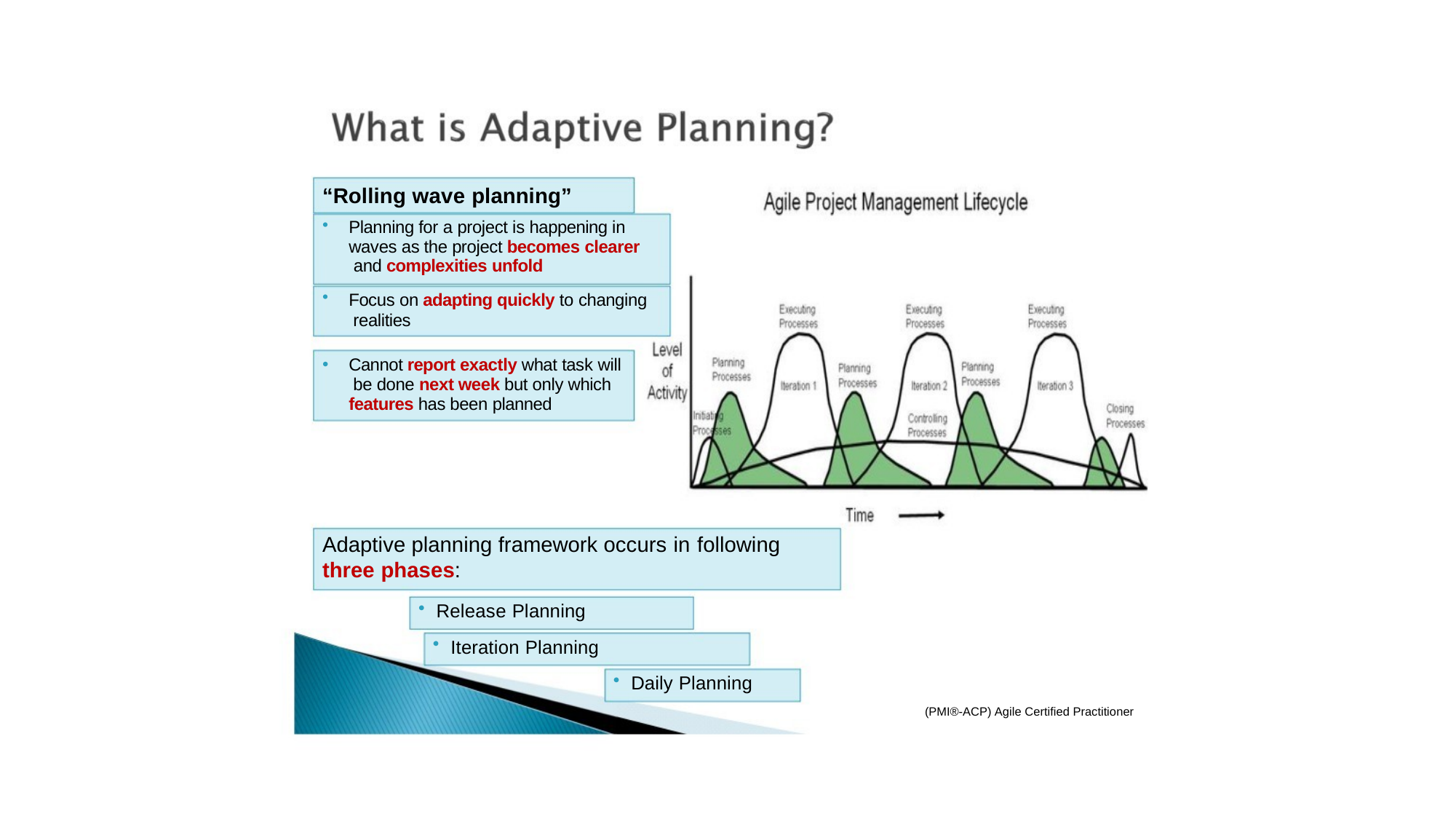

“Rolling wave planning”
Planning for a project is happening in  waves as the project becomes clearer  and complexities unfold
Focus on adapting quickly to changing  realities

Cannot report exactly what task will  be done next week but only which  features has been planned
Adaptive planning framework occurs in following
three phases:
Release Planning
Iteration Planning
Daily Planning
(PMI®-ACP) Agile Certified Practitioner